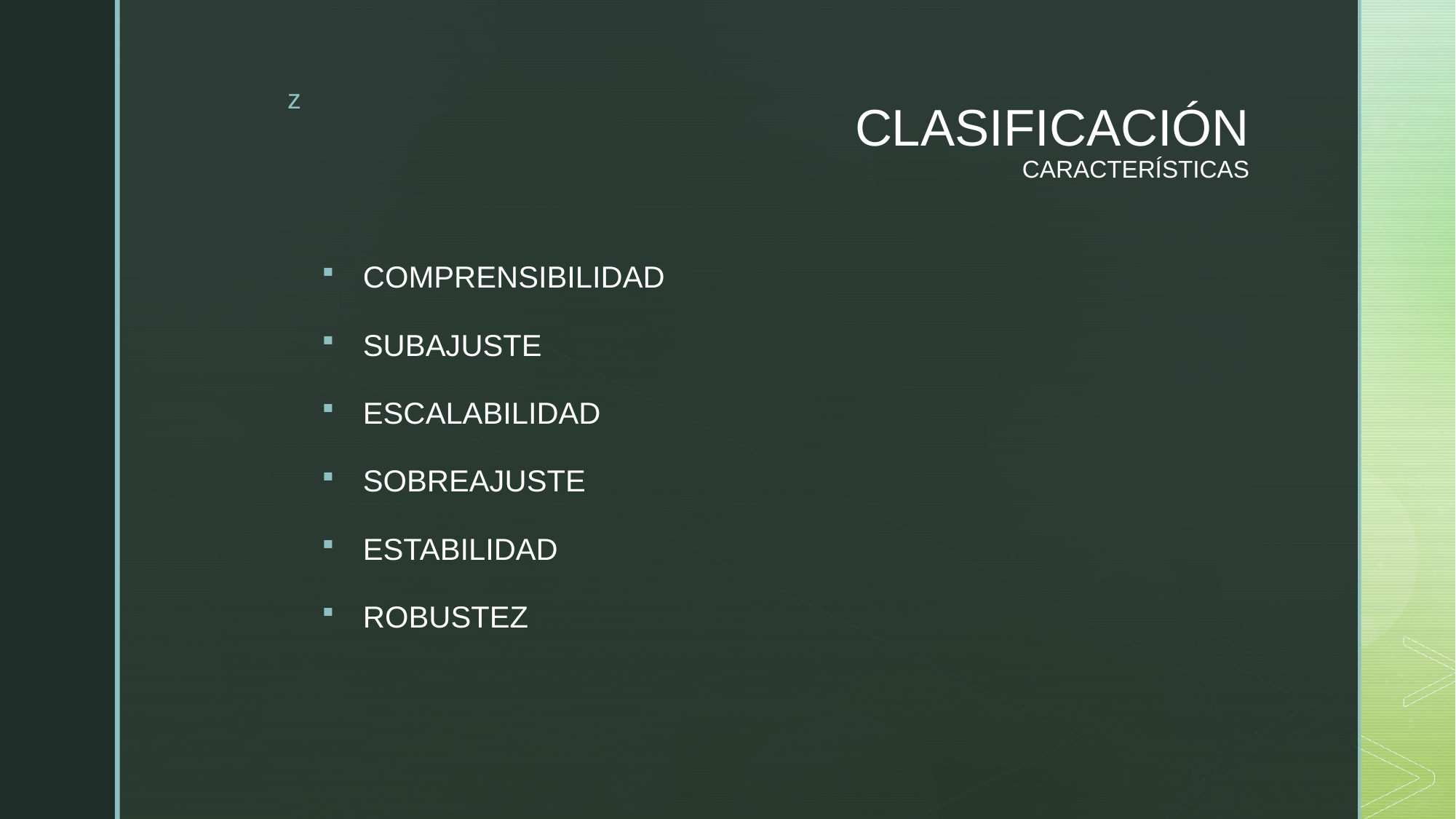

# CLASIFICACIÓN CARACTERÍSTICAS
COMPRENSIBILIDAD
SUBAJUSTE
ESCALABILIDAD
SOBREAJUSTE
ESTABILIDAD
ROBUSTEZ